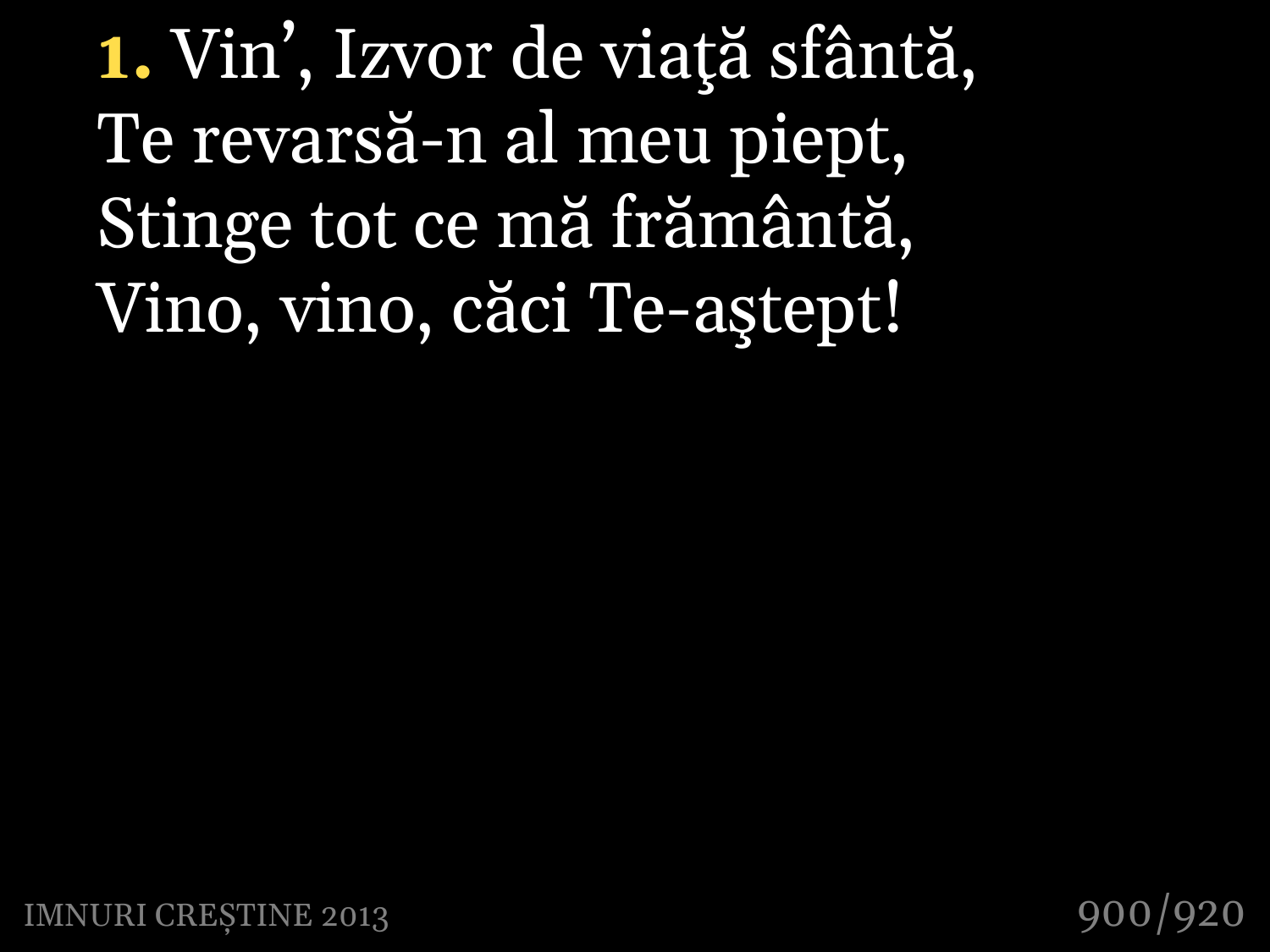

1. Vin’, Izvor de viaţă sfântă,
Te revarsă-n al meu piept,
Stinge tot ce mă frământă,
Vino, vino, căci Te-aştept!
900/920
IMNURI CREȘTINE 2013